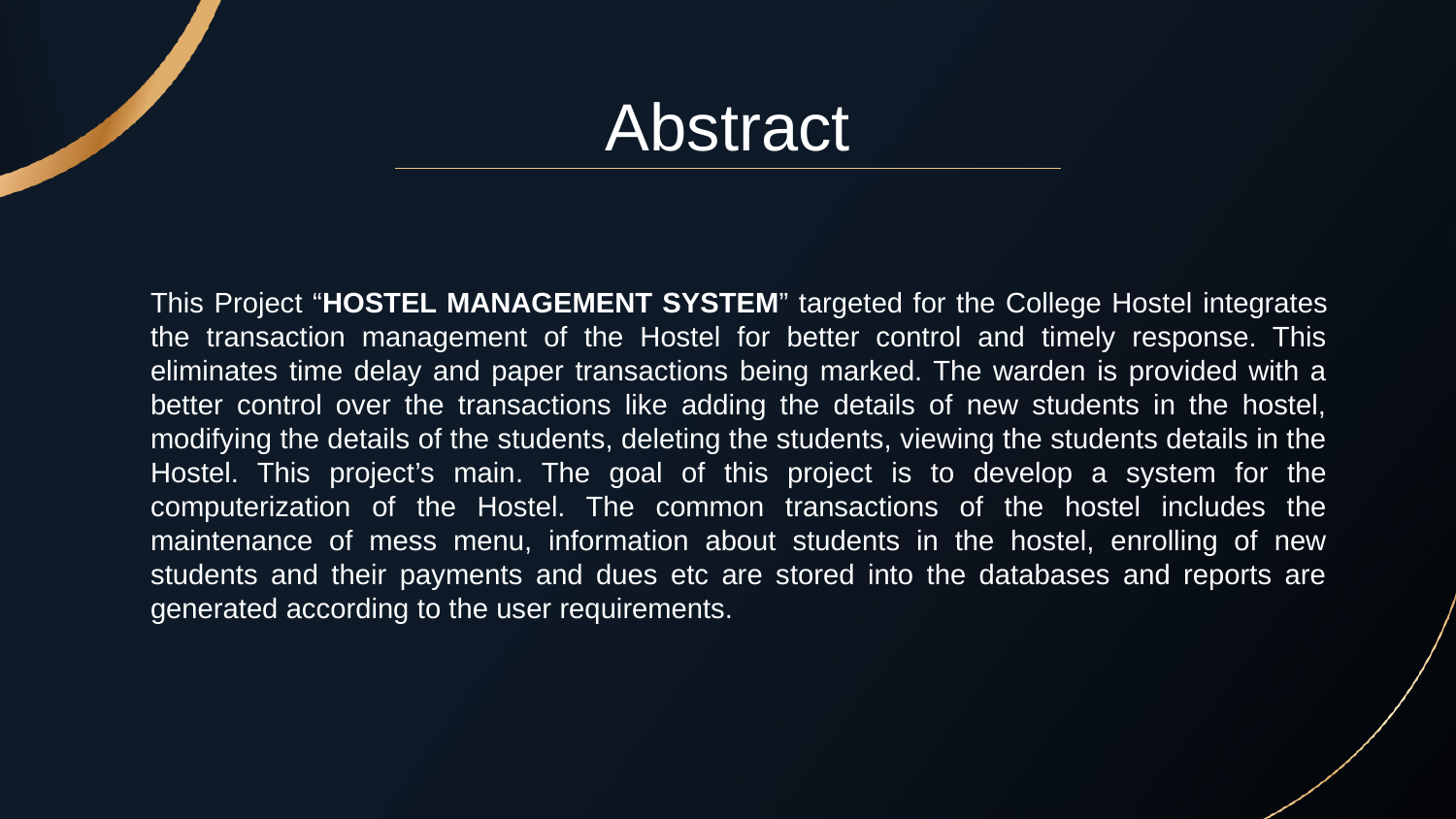

# Abstract
This Project “HOSTEL MANAGEMENT SYSTEM” targeted for the College Hostel integrates the transaction management of the Hostel for better control and timely response. This eliminates time delay and paper transactions being marked. The warden is provided with a better control over the transactions like adding the details of new students in the hostel, modifying the details of the students, deleting the students, viewing the students details in the Hostel. This project’s main. The goal of this project is to develop a system for the computerization of the Hostel. The common transactions of the hostel includes the maintenance of mess menu, information about students in the hostel, enrolling of new students and their payments and dues etc are stored into the databases and reports are generated according to the user requirements.